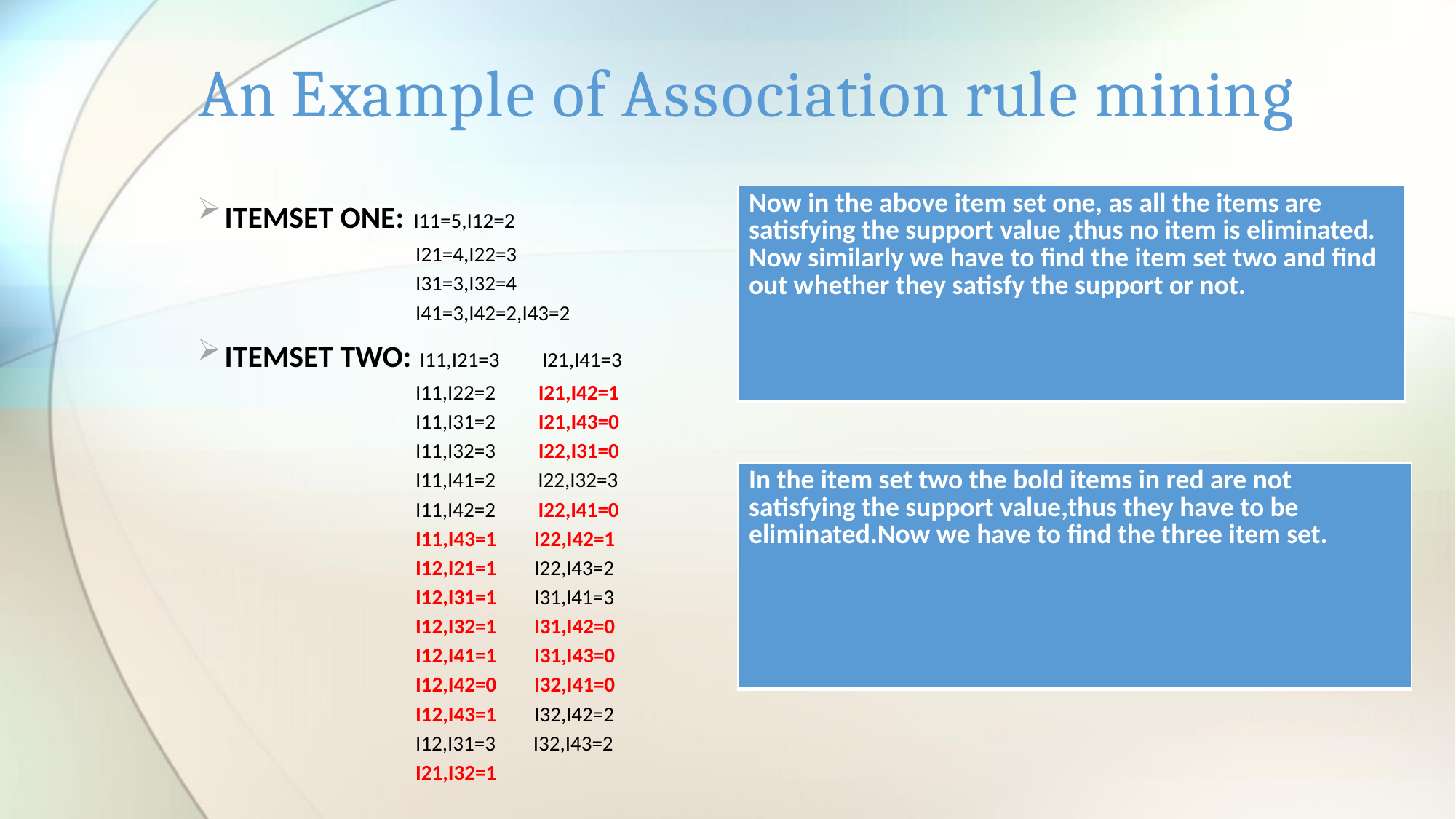

# An Example of Association rule mining
ITEMSET ONE: I11=5,I12=2
I21=4,I22=3
I31=3,I32=4
I41=3,I42=2,I43=2
ITEMSET TWO: I11,I21=3         I21,I41=3
I11,I22=2         I21,I42=1
I11,I31=2         I21,I43=0
I11,I32=3         I22,I31=0
I11,I41=2         I22,I32=3
I11,I42=2         I22,I41=0
I11,I43=1        I22,I42=1
I12,I21=1        I22,I43=2
I12,I31=1        I31,I41=3
I12,I32=1        I31,I42=0
I12,I41=1        I31,I43=0
I12,I42=0        I32,I41=0
I12,I43=1        I32,I42=2
I12,I31=3        I32,I43=2
I21,I32=1

| Now in the above item set one, as all the items are satisfying the support value ,thus no item is eliminated. Now similarly we have to find the item set two and find out whether they satisfy the support or not. |
| --- |
| In the item set two the bold items in red are not satisfying the support value,thus they have to be eliminated.Now we have to find the three item set. |
| --- |